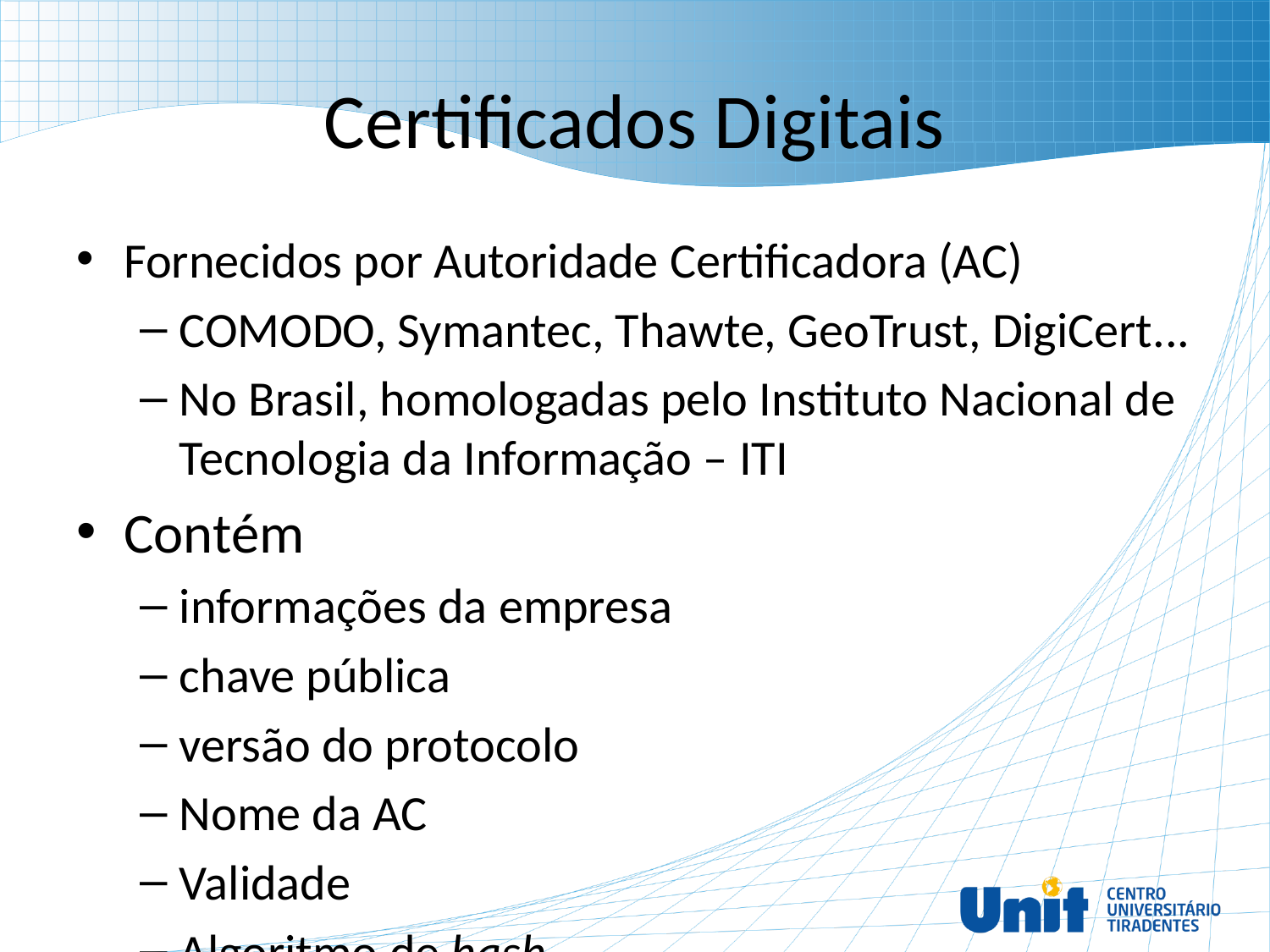

# Certificados Digitais
Fornecidos por Autoridade Certificadora (AC)
COMODO, Symantec, Thawte, GeoTrust, DigiCert...
No Brasil, homologadas pelo Instituto Nacional de Tecnologia da Informação – ITI
Contém
informações da empresa
chave pública
versão do protocolo
Nome da AC
Validade
Algoritmo de hash